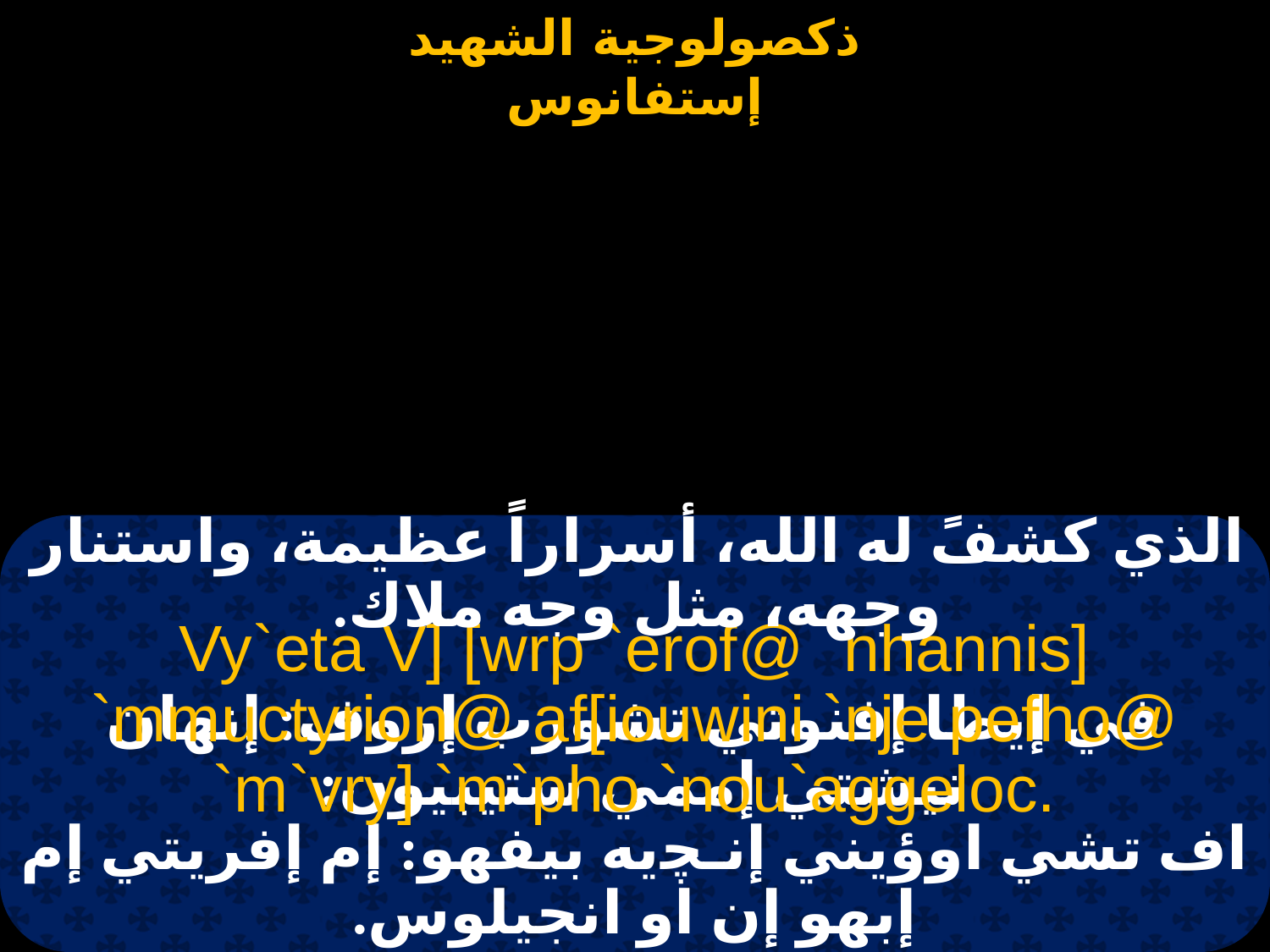

#
الذي كشفً له الله، أسراراً عظيمة، واستنار وجهه، مثل وجه ملاك.
Vy`eta V] [wrp `erof@ `nhannis] `mmuctyrion@ af[iouwini `nje pefho@ `m`vry] `m`pho `nou`aggeloc.
في إيطا إفنوتي تشورب إروف: إنهان نيشتي إممي ستيبيون:
اف تشي اوؤيني إنـﭽيه بيفهو: إم إفريتي إم إبهو إن او انجيلوس.